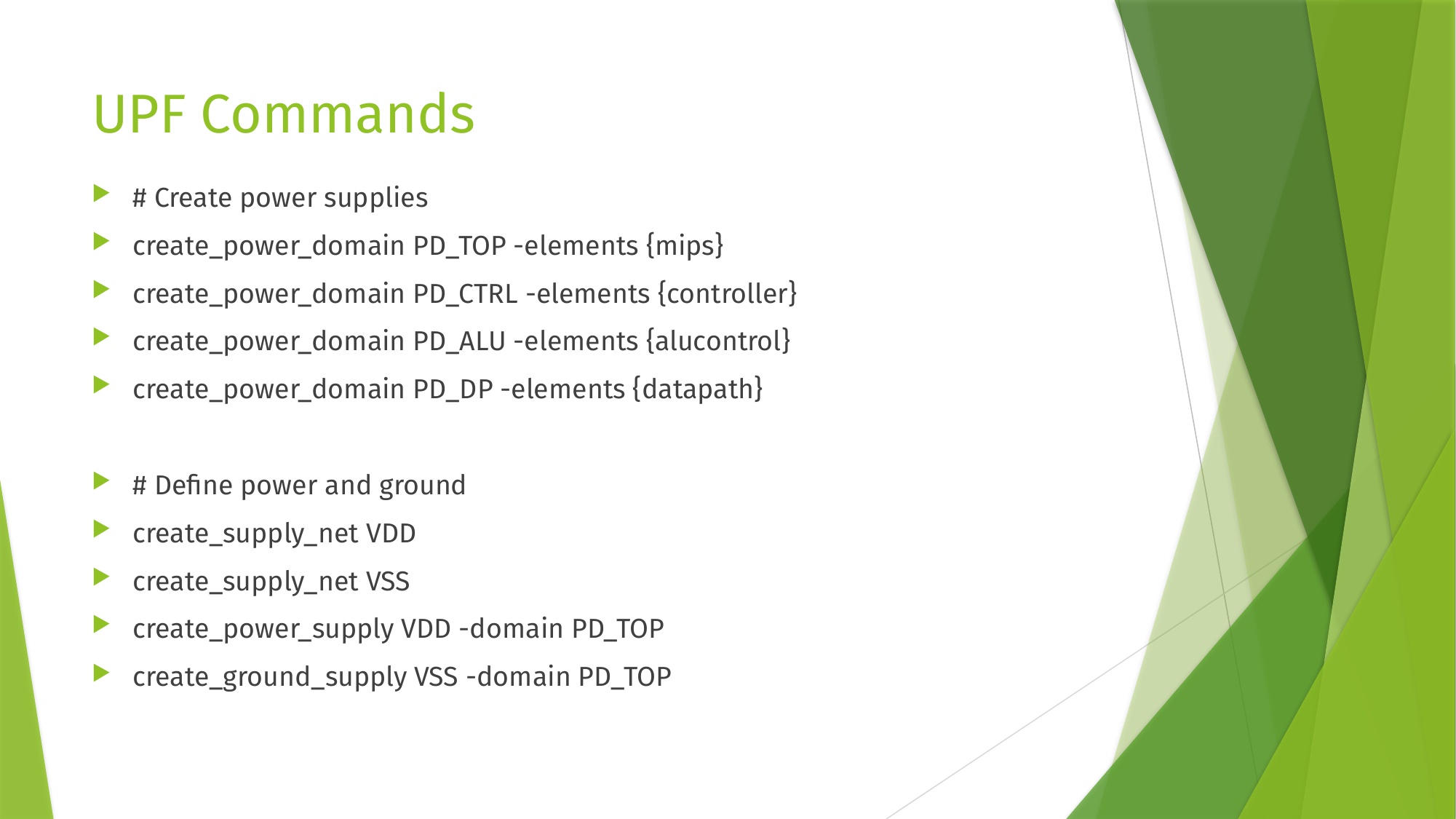

# UPF Commands
# Create power supplies
create_power_domain PD_TOP -elements {mips}
create_power_domain PD_CTRL -elements {controller}
create_power_domain PD_ALU -elements {alucontrol}
create_power_domain PD_DP -elements {datapath}

# Define power and ground
create_supply_net VDD
create_supply_net VSS
create_power_supply VDD -domain PD_TOP
create_ground_supply VSS -domain PD_TOP